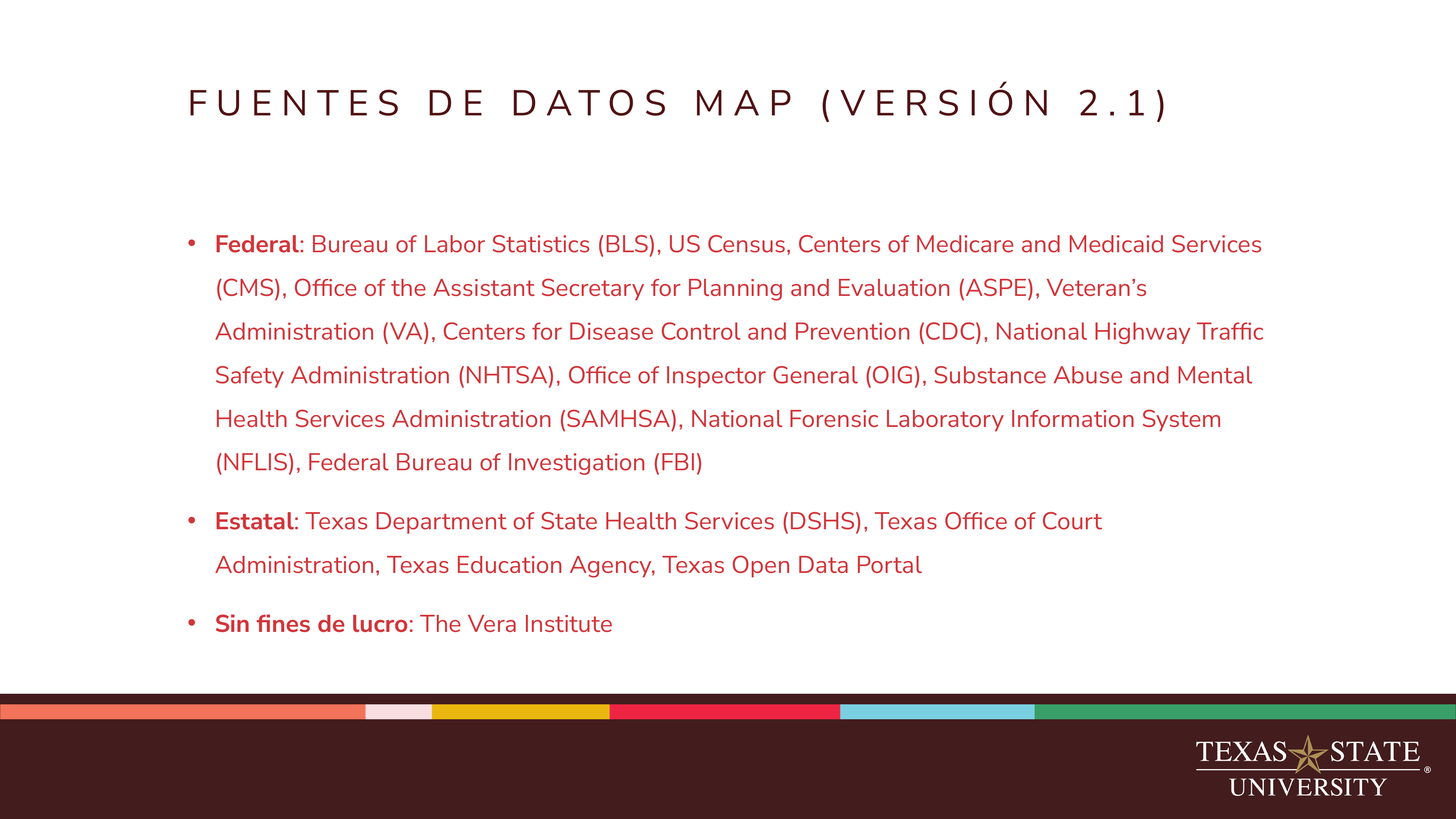

# FUENTES DE DATOS MAP (VERSIÓN 2.1)
Federal: Bureau of Labor Statistics (BLS), US Census, Centers of Medicare and Medicaid Services (CMS), Office of the Assistant Secretary for Planning and Evaluation (ASPE), Veteran’s Administration (VA), Centers for Disease Control and Prevention (CDC), National Highway Traffic Safety Administration (NHTSA), Office of Inspector General (OIG), Substance Abuse and Mental Health Services Administration (SAMHSA), National Forensic Laboratory Information System (NFLIS), Federal Bureau of Investigation (FBI)
Estatal: Texas Department of State Health Services (DSHS), Texas Office of Court Administration, Texas Education Agency, Texas Open Data Portal
Sin fines de lucro: The Vera Institute